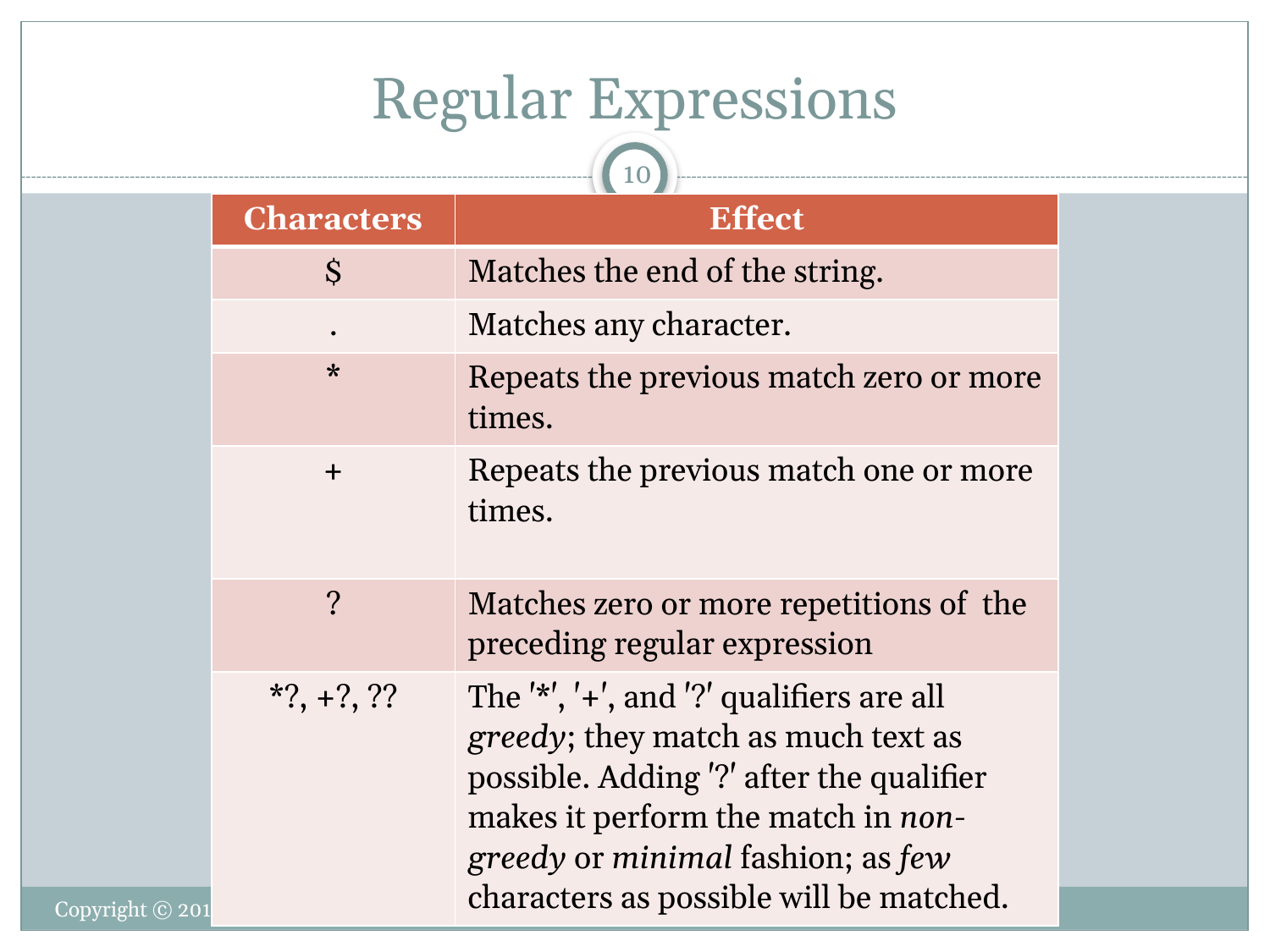

# Regular Expressions
10
| Characters | Effect |
| --- | --- |
| $ | Matches the end of the string. |
| . | Matches any character. |
| \* | Repeats the previous match zero or more times. |
| + | Repeats the previous match one or more times. |
| ? | Matches zero or more repetitions of the preceding regular expression |
| \*?, +?, ?? | The '\*', '+', and '?' qualifiers are all greedy; they match as much text as possible. Adding '?' after the qualifier makes it perform the match in non-greedy or minimal fashion; as few characters as possible will be matched. |

Copyright © 2015 Walter Wesley All Rights Reserved